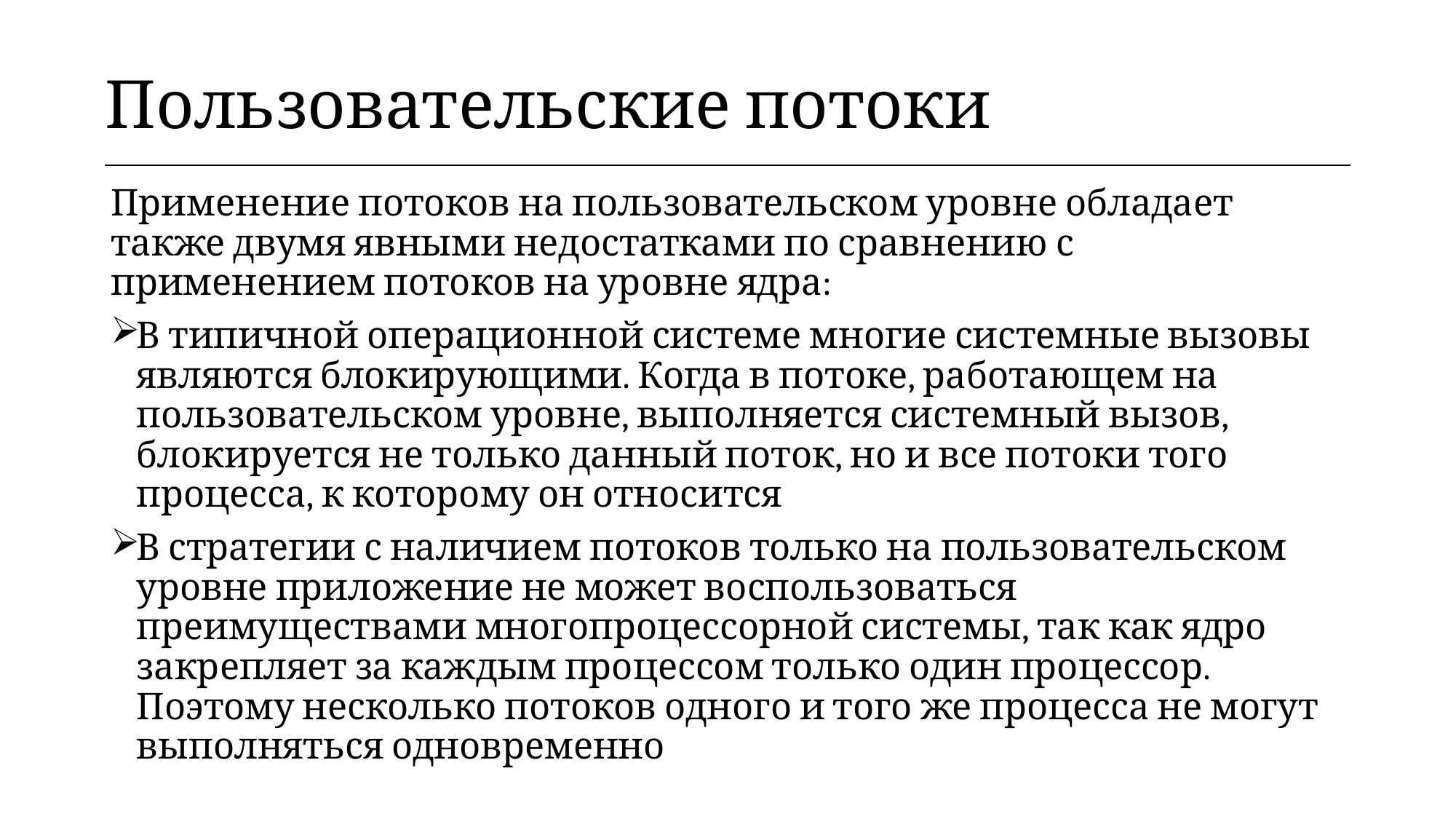

| Пользовательские потоки |
| --- |
Применение потоков на пользовательском уровне обладает также двумя явными недостатками по сравнению с применением потоков на уровне ядра:
В типичной операционной системе многие системные вызовы являются блокирующими. Когда в потоке, работающем на пользовательском уровне, выполняется системный вызов, блокируется не только данный поток, но и все потоки того процесса, к которому он относится
В стратегии с наличием потоков только на пользовательском уровне приложение не может воспользоваться преимуществами многопроцессорной системы, так как ядро закрепляет за каждым процессом только один процессор. Поэтому несколько потоков одного и того же процесса не могут выполняться одновременно